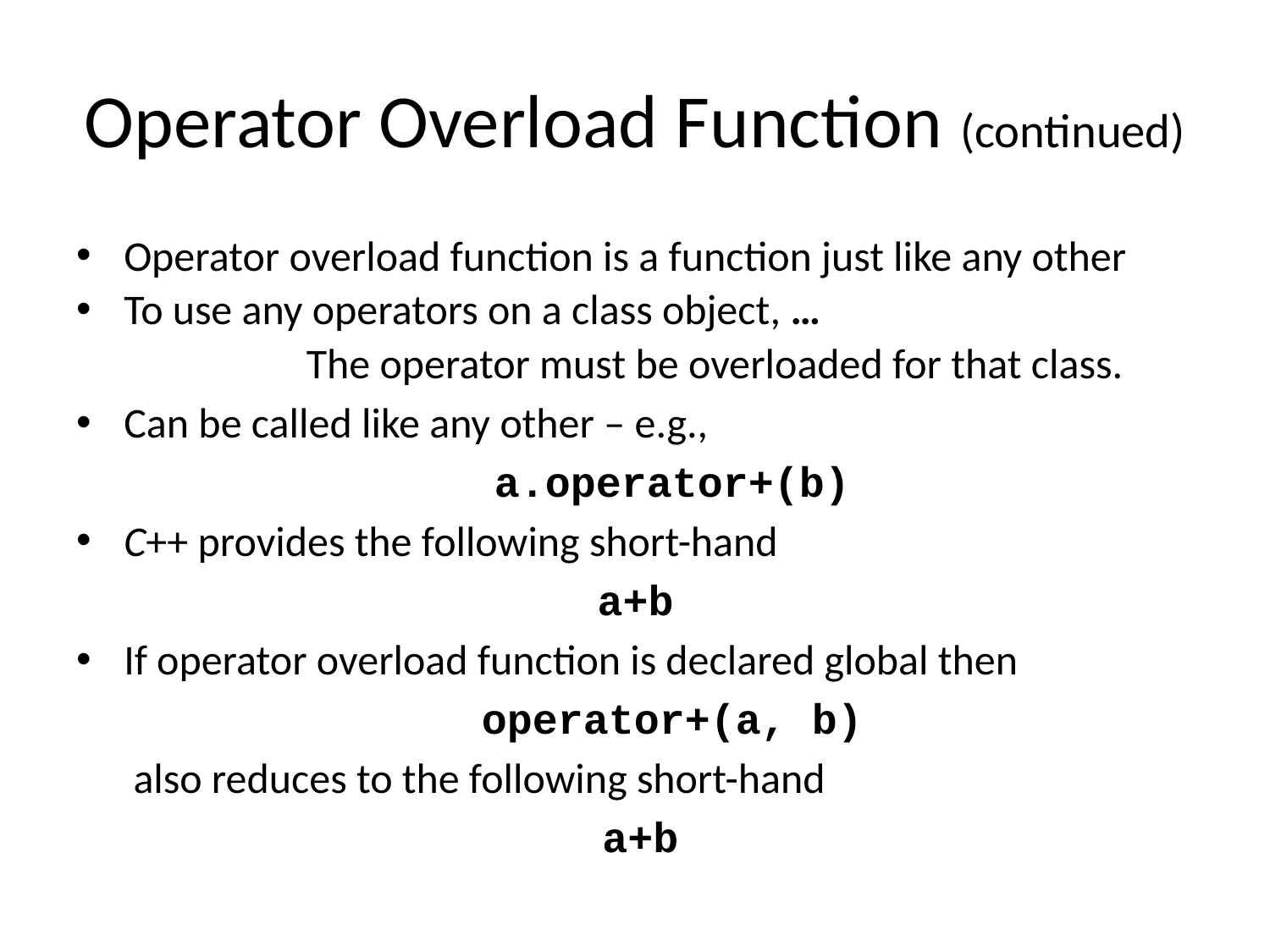

# Operator Overload Function (continued)
Operator overload function is a function just like any other
To use any operators on a class object, …
		The operator must be overloaded for that class.
Can be called like any other – e.g.,
a.operator+(b)
C++ provides the following short-hand
a+b
If operator overload function is declared global then
operator+(a, b)
      also reduces to the following short-hand
a+b